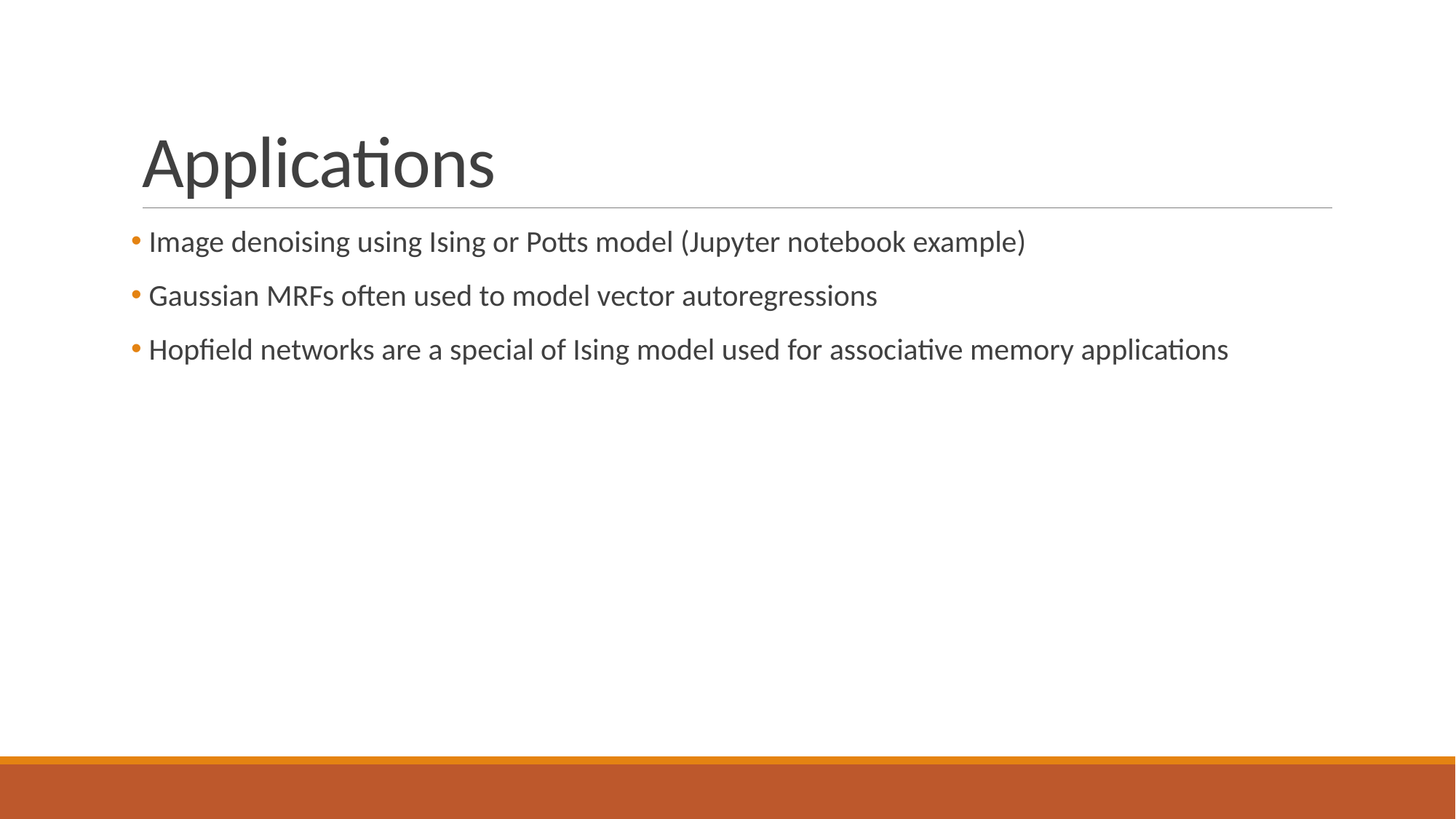

# Applications
 Image denoising using Ising or Potts model (Jupyter notebook example)
 Gaussian MRFs often used to model vector autoregressions
 Hopfield networks are a special of Ising model used for associative memory applications